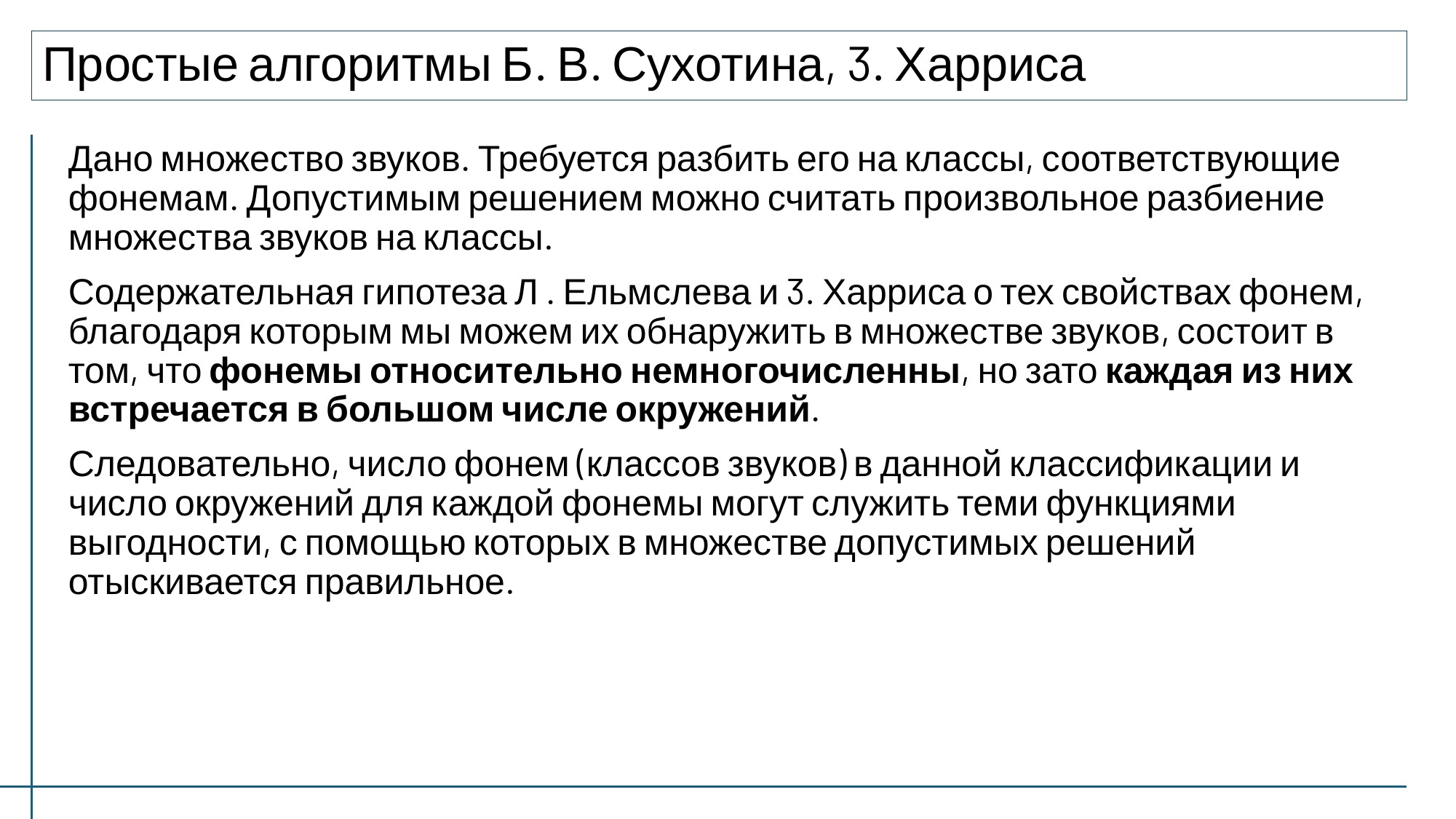

# Простые алгоритмы Б. В. Сухотина, 3. Харриса
Дано множество звуков. Требуется разбить его на классы, соответствующие фонемам. Допустимым решением можно считать произвольное разбиение множества звуков на классы.
Содержательная гипотеза Л . Ельмслева и 3. Харриса о тех свойствах фонем, благодаря которым мы можем их обнаружить в множестве звуков, состоит в том, что фонемы относительно немногочисленны, но зато каждая из них встречается в большом числе окружений.
Следовательно, число фонем (классов звуков) в данной классификации и число окружений для каждой фонемы могут служить теми функциями выгодности, с помощью которых в множестве допустимых решений отыскивается правильное.